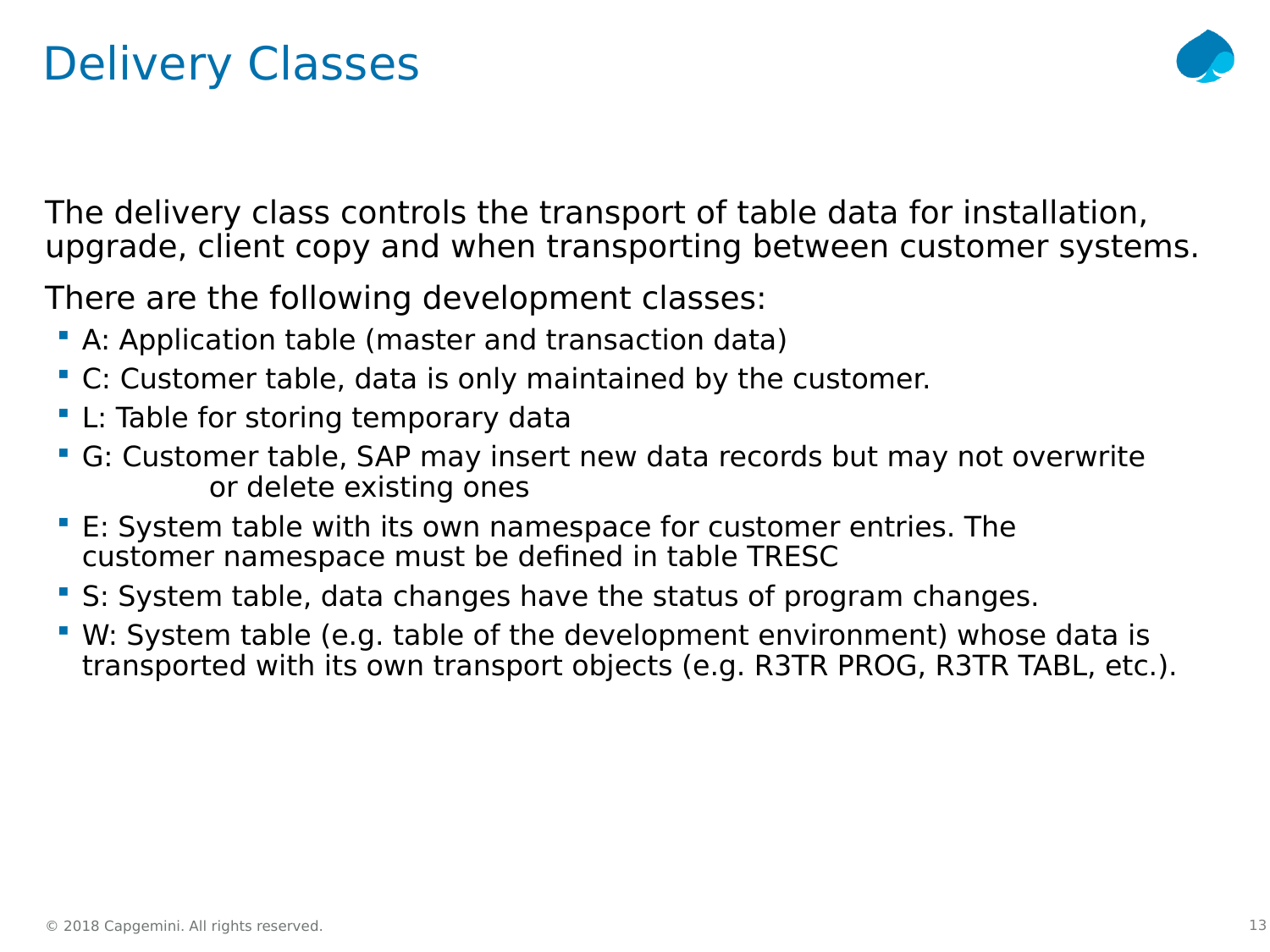

# Delivery Classes
The delivery class controls the transport of table data for installation, upgrade, client copy and when transporting between customer systems.
There are the following development classes:
A: Application table (master and transaction data)
C: Customer table, data is only maintained by the customer.
L: Table for storing temporary data
G: Customer table, SAP may insert new data records but may not overwrite 	or delete existing ones
E: System table with its own namespace for customer entries. The 	customer namespace must be defined in table TRESC
S: System table, data changes have the status of program changes.
W: System table (e.g. table of the development environment) whose data is transported with its own transport objects (e.g. R3TR PROG, R3TR TABL, etc.).